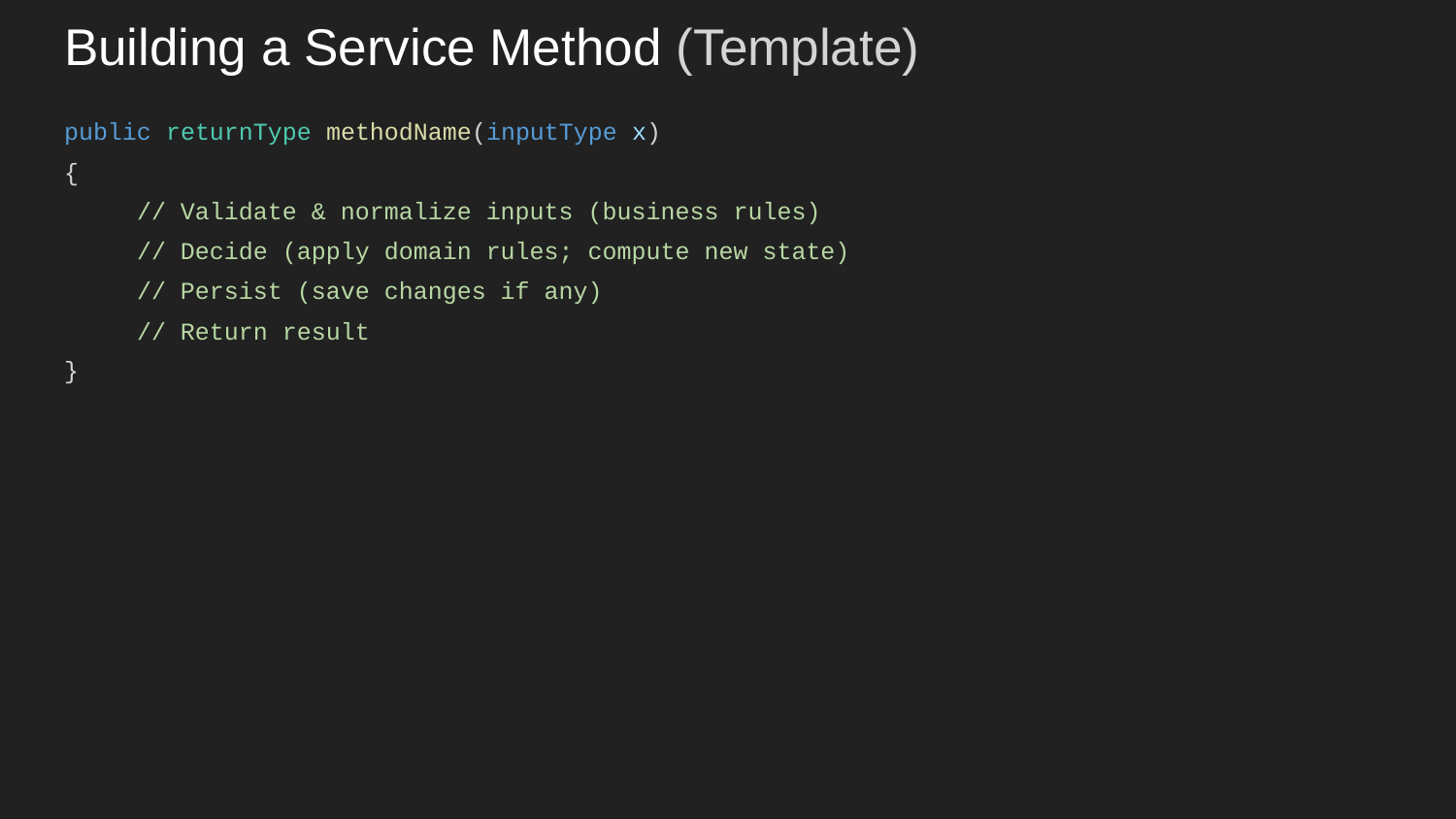

# Building a Service Method (Template)
public returnType methodName(inputType x)
{
// Validate & normalize inputs (business rules)
// Decide (apply domain rules; compute new state)
// Persist (save changes if any)
// Return result
}